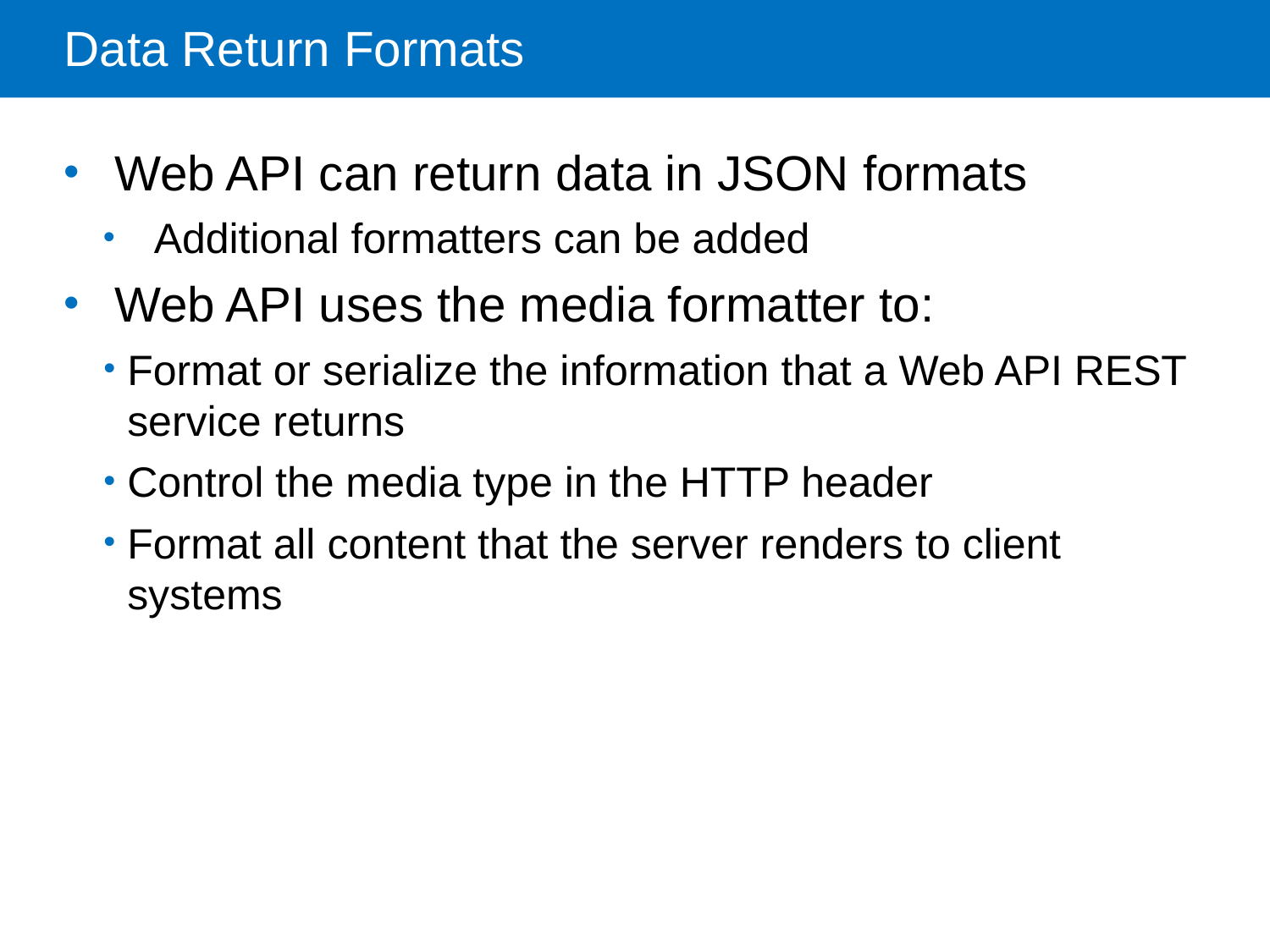

# Data Return Formats
Web API can return data in JSON formats
Additional formatters can be added
Web API uses the media formatter to:
Format or serialize the information that a Web API REST service returns
Control the media type in the HTTP header
Format all content that the server renders to client systems